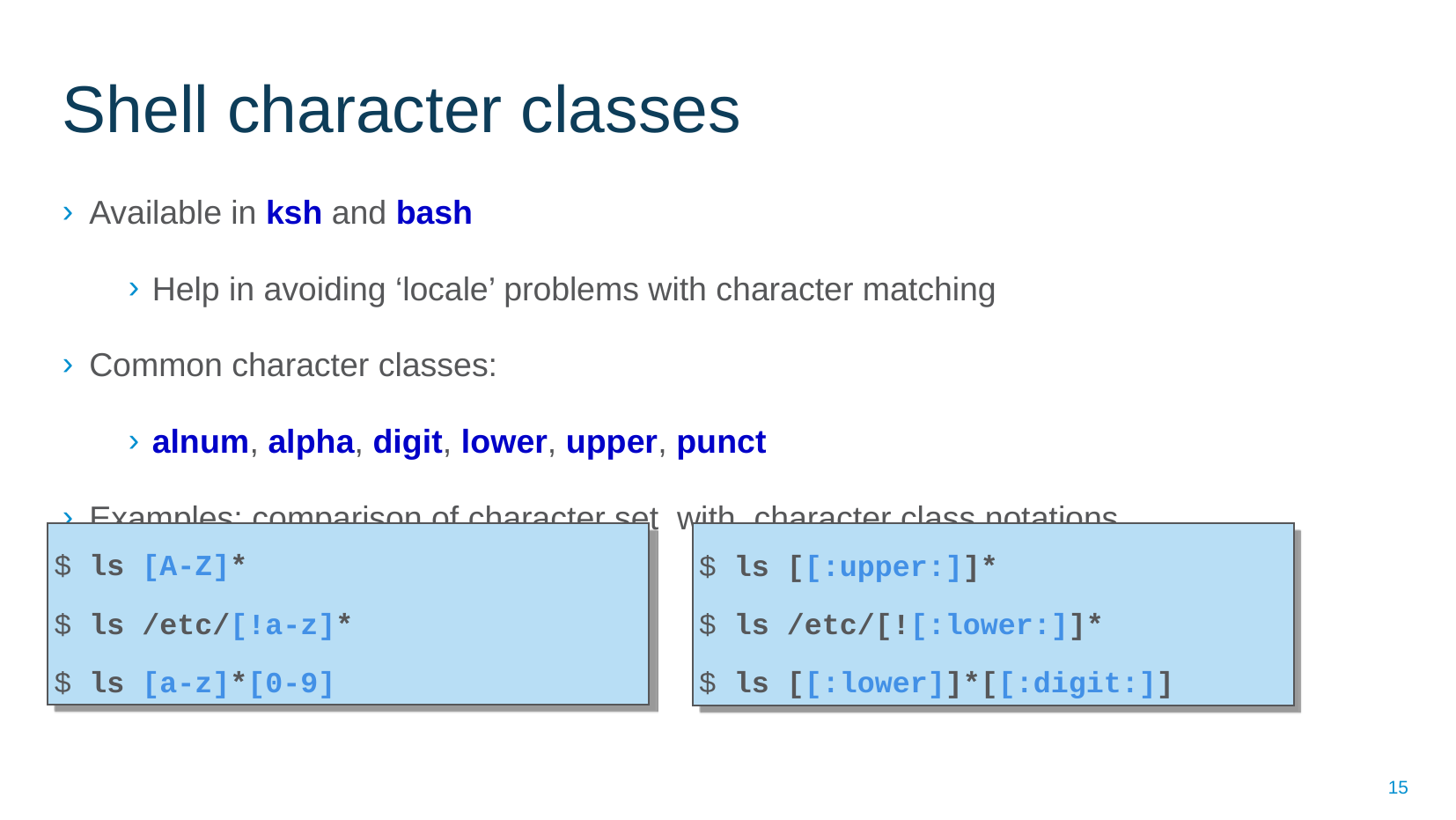

Shell character classes
Available in ksh and bash
Help in avoiding ‘locale’ problems with character matching
Common character classes:
alnum, alpha, digit, lower, upper, punct
Examples: comparison of character set  with  character class notations
$ ls [[:upper:]]*
$ ls /etc/[![:lower:]]*
$ ls [[:lower]]*[[:digit:]]
$ ls [A-Z]*
$ ls /etc/[!a-z]*
$ ls [a-z]*[0-9]